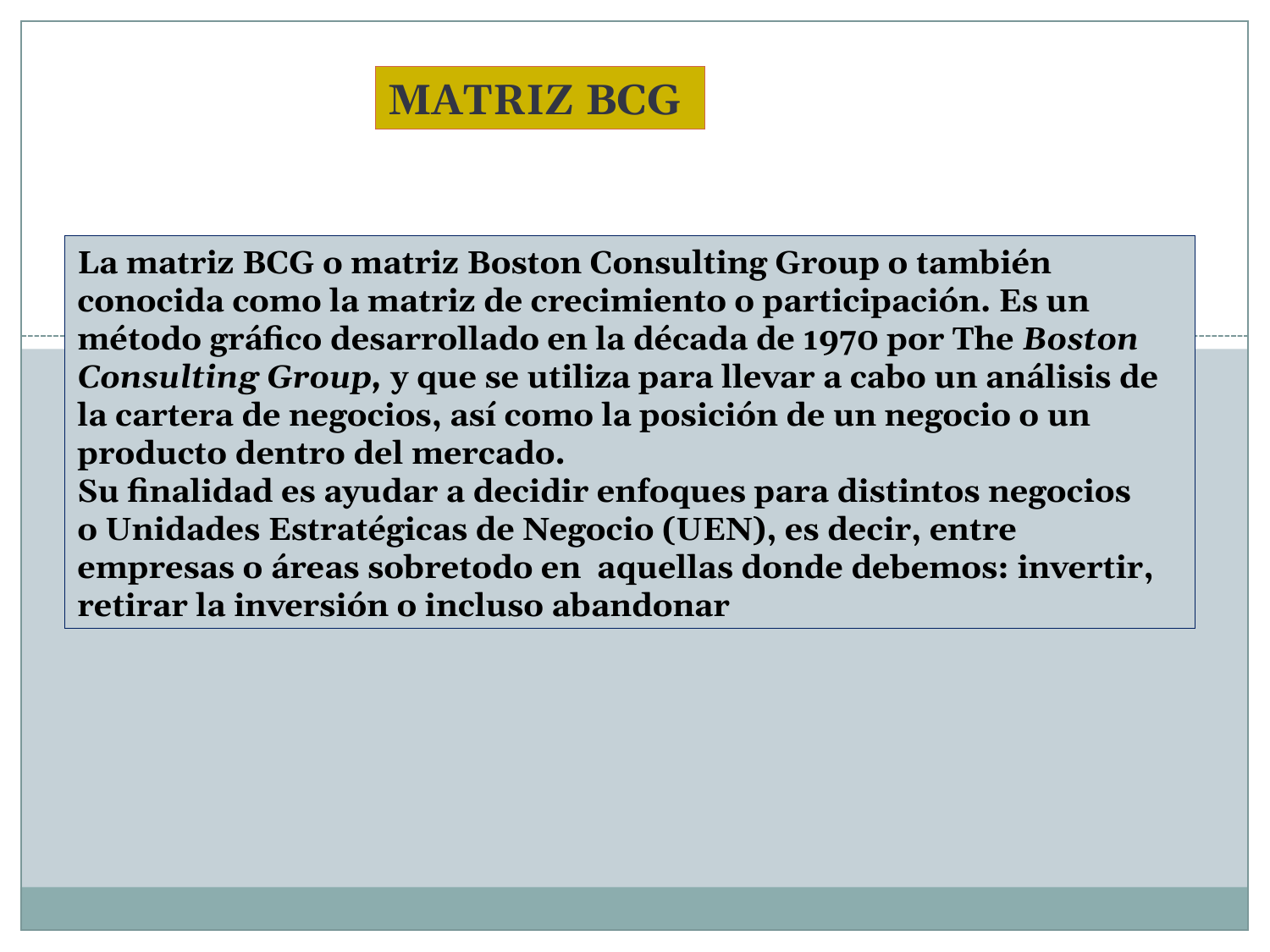

MATRIZ BCG
La matriz BCG o matriz Boston Consulting Group o también conocida como la matriz de crecimiento o participación. Es un método gráfico desarrollado en la década de 1970 por The Boston Consulting Group, y que se utiliza para llevar a cabo un análisis de la cartera de negocios, así como la posición de un negocio o un producto dentro del mercado.
Su finalidad es ayudar a decidir enfoques para distintos negocios o Unidades Estratégicas de Negocio (UEN), es decir, entre empresas o áreas sobretodo en  aquellas donde debemos: invertir, retirar la inversión o incluso abandonar